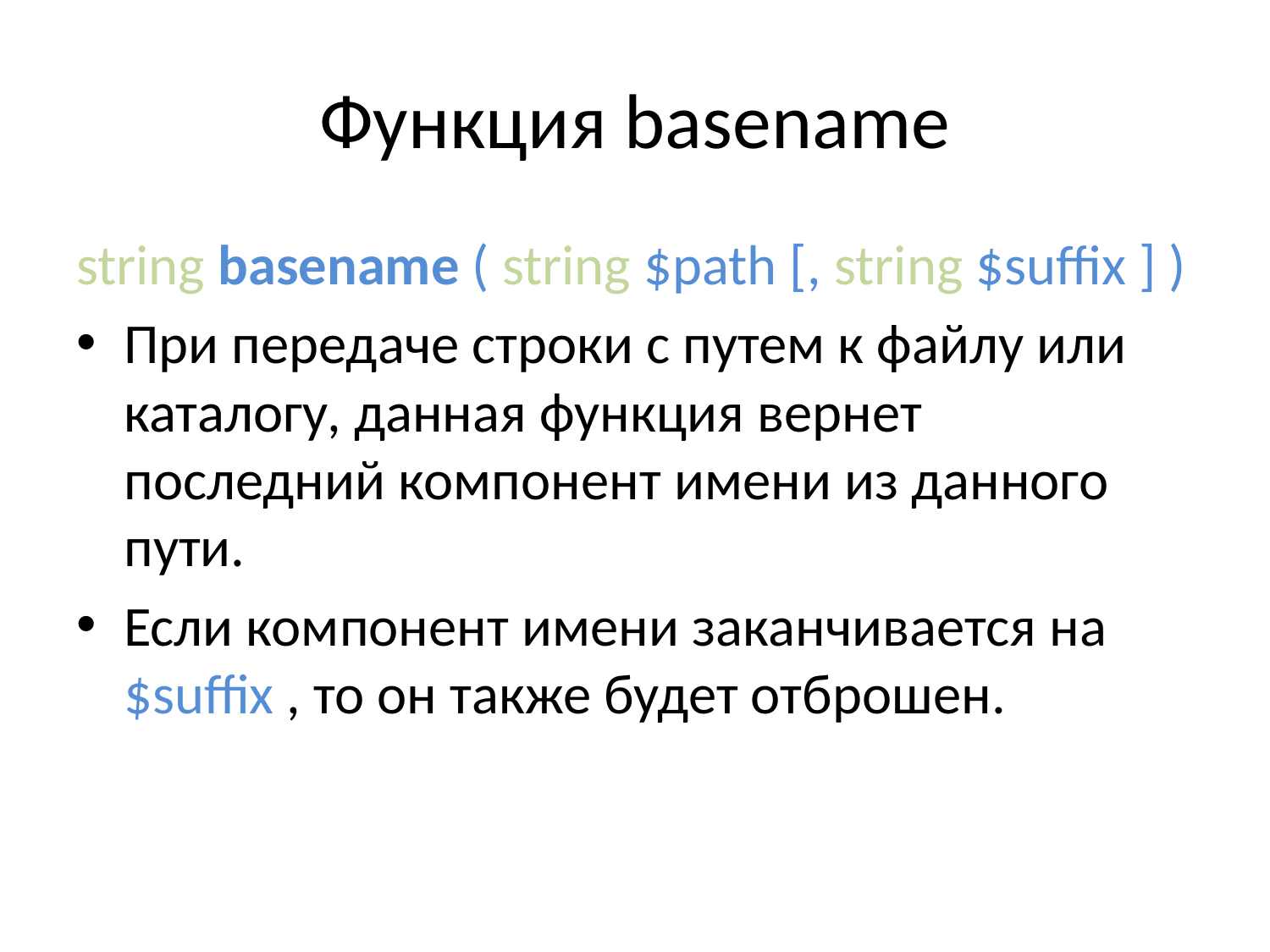

# Функция basename
string basename ( string $path [, string $suffix ] )
При передаче строки с путем к файлу или каталогу, данная функция вернет последний компонент имени из данного пути.
Если компонент имени заканчивается на $suffix , то он также будет отброшен.